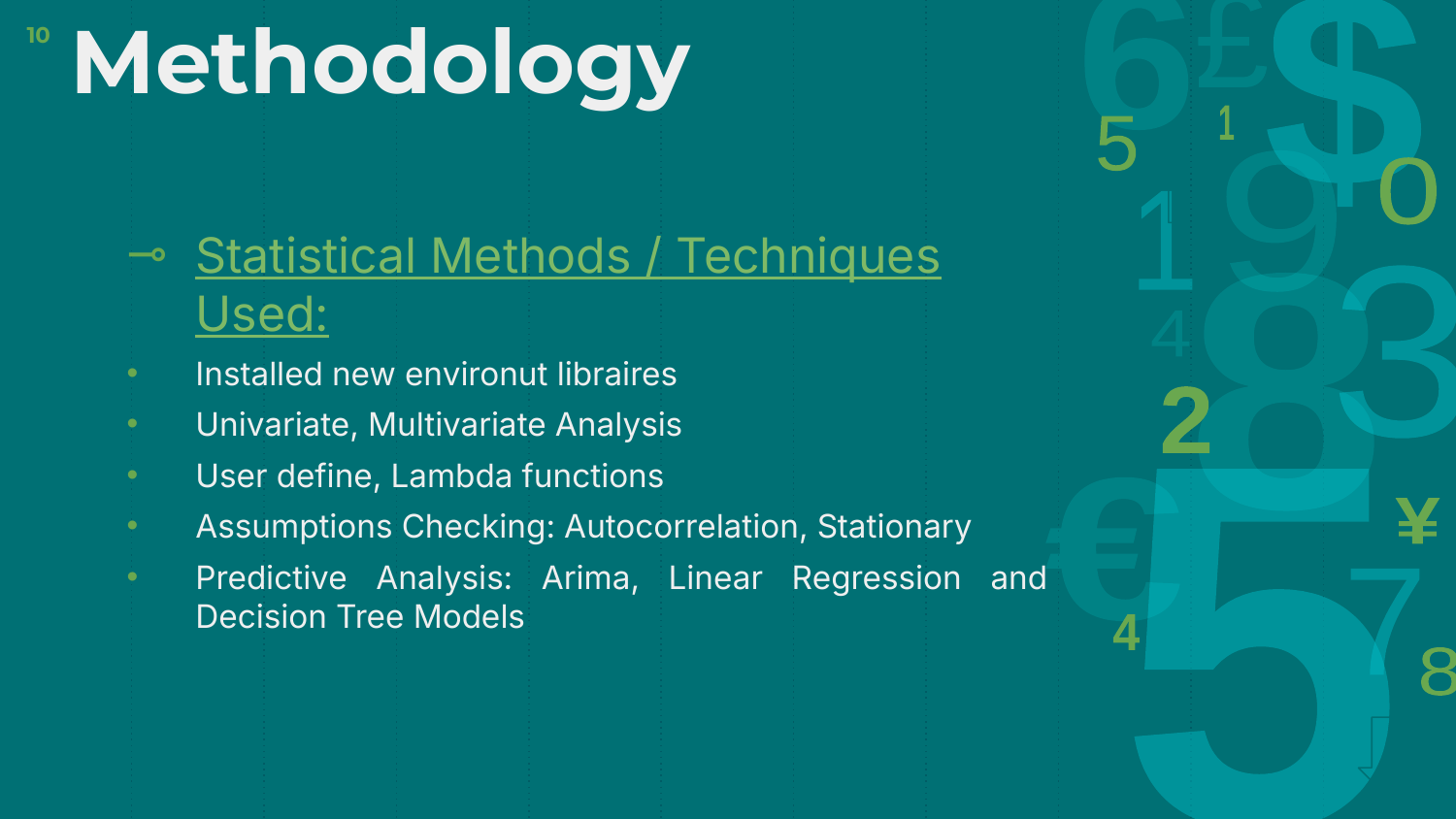

Methodology
10
Statistical Methods / Techniques Used:
Installed new environut libraires
Univariate, Multivariate Analysis
User define, Lambda functions
Assumptions Checking: Autocorrelation, Stationary
Predictive Analysis: Arima, Linear Regression and Decision Tree Models